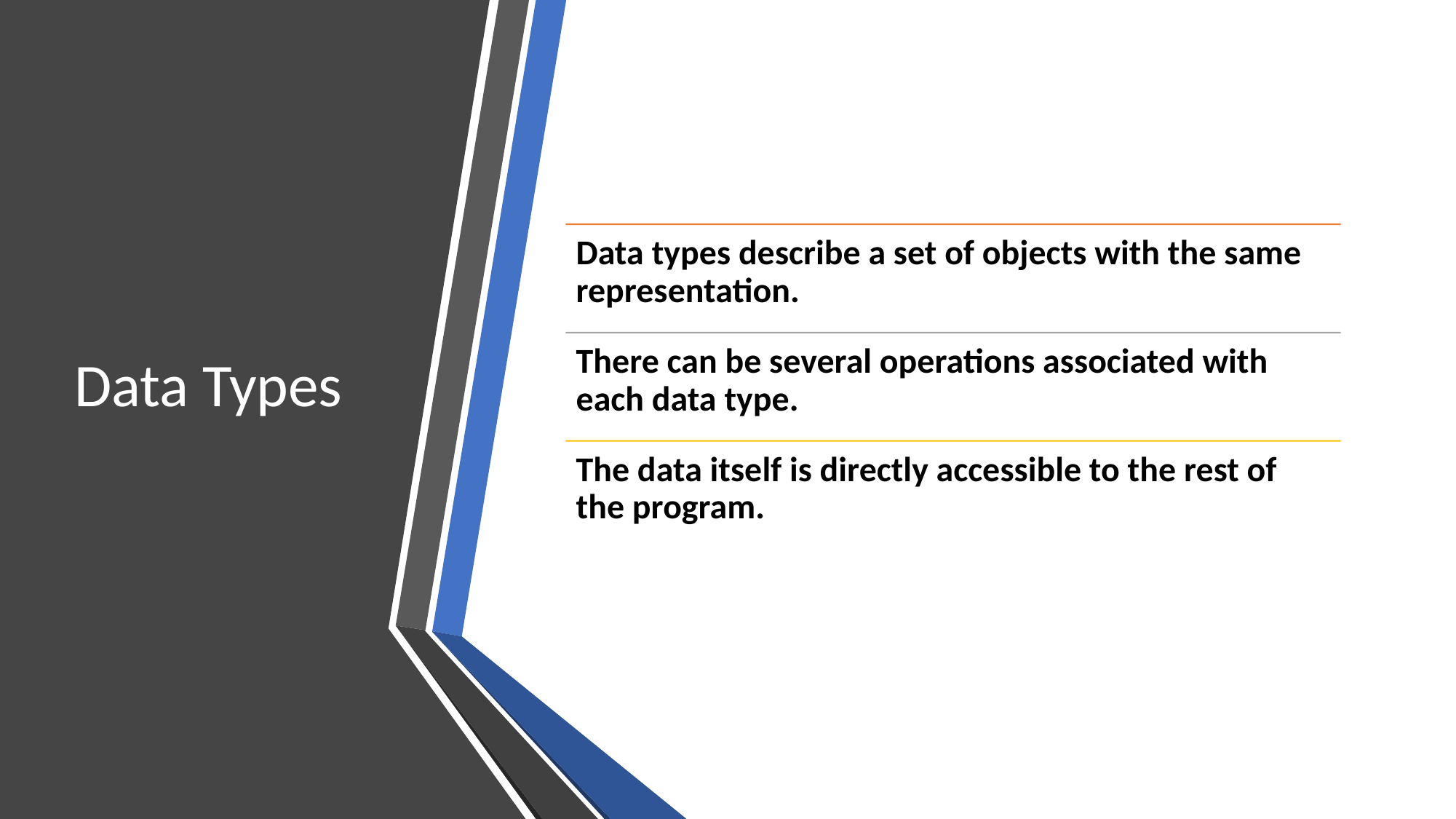

# Data Types
Data types describe a set of objects with the same representation.
There can be several operations associated with each data type.
The data itself is directly accessible to the rest of the program.